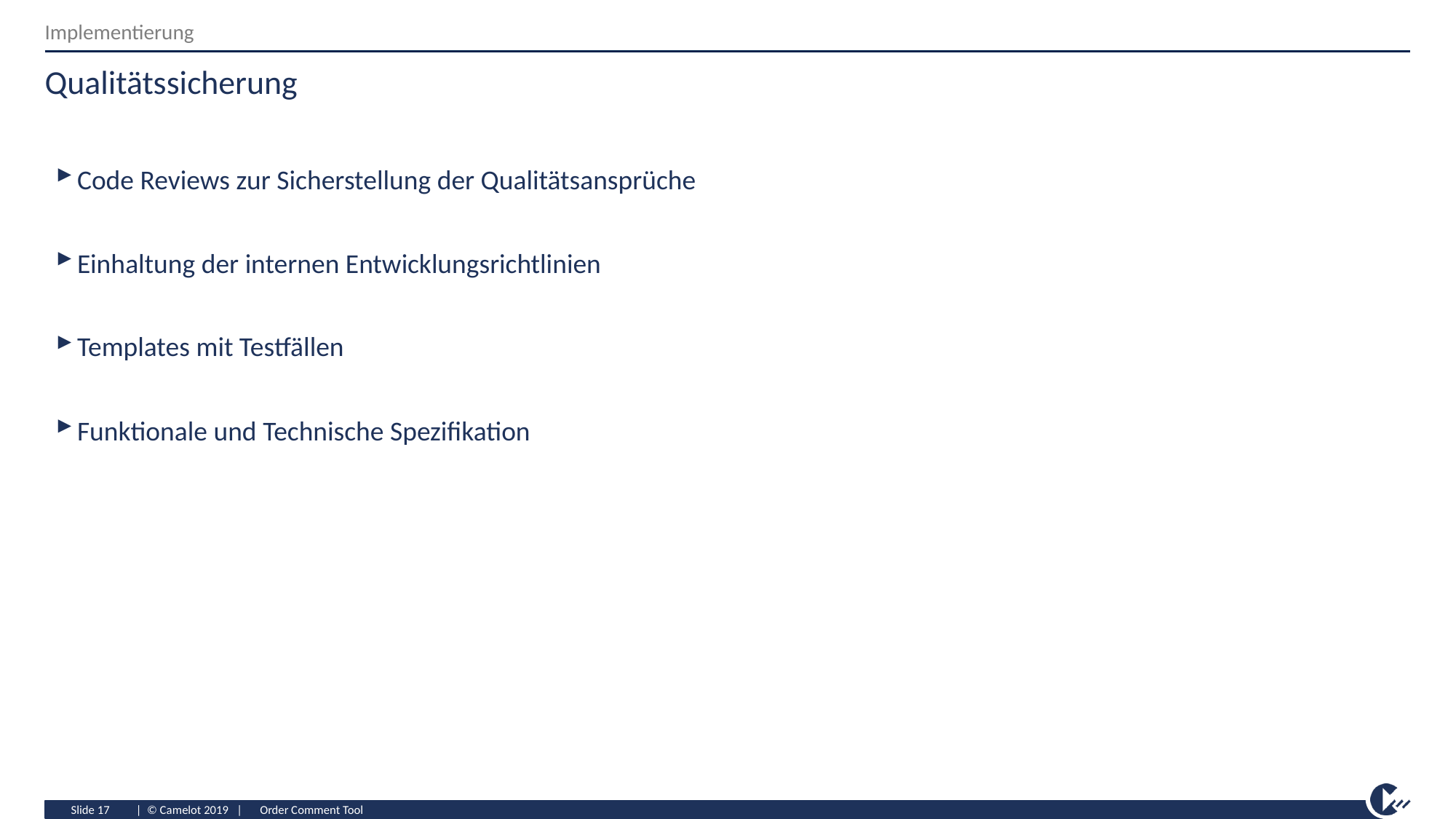

Implementierung
# Qualitätssicherung
Code Reviews zur Sicherstellung der Qualitätsansprüche

Einhaltung der internen Entwicklungsrichtlinien

Templates mit Testfällen

Funktionale und Technische Spezifikation